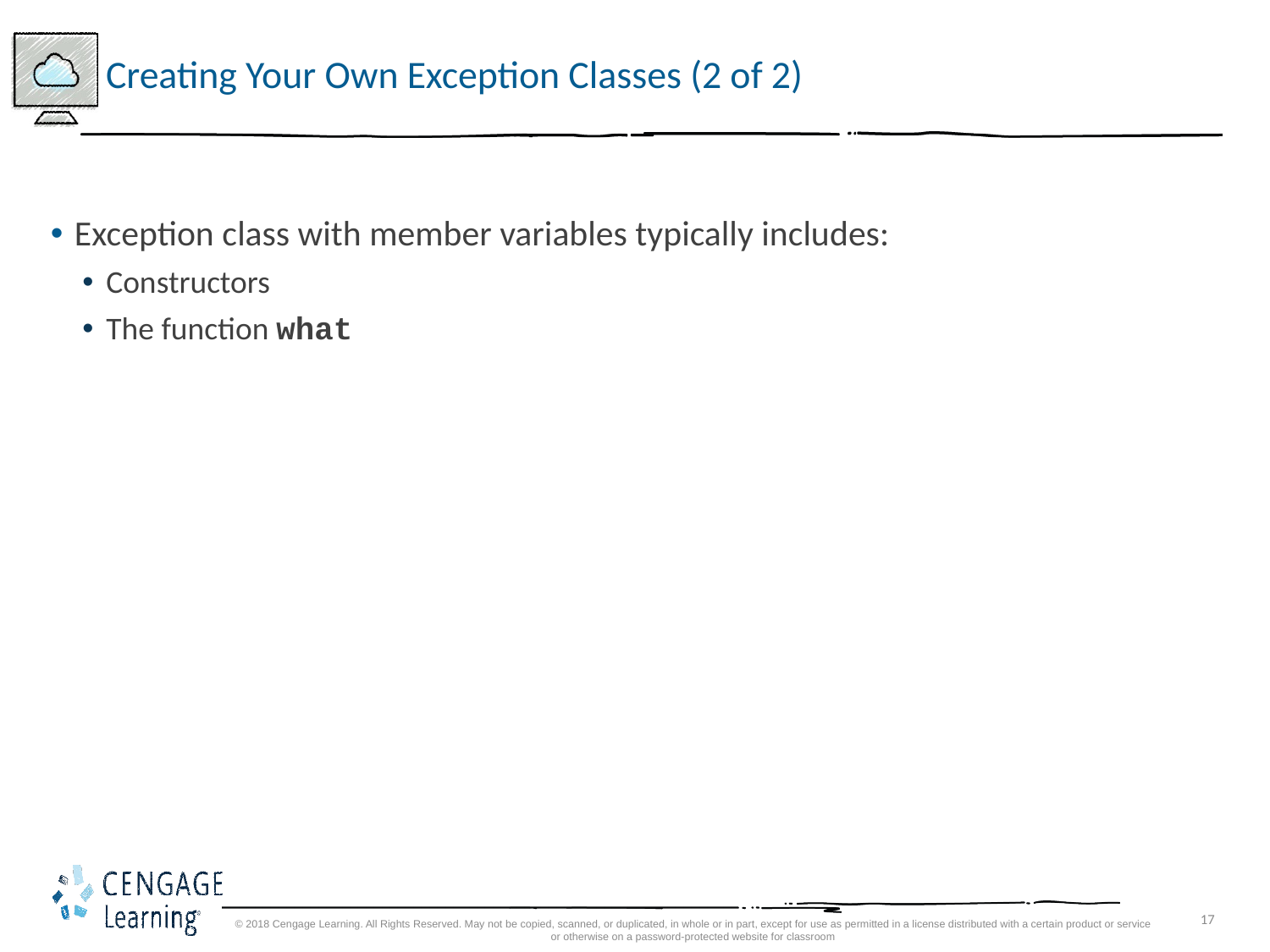

# Creating Your Own Exception Classes (2 of 2)
Exception class with member variables typically includes:
Constructors
The function what
© 2018 Cengage Learning. All Rights Reserved. May not be copied, scanned, or duplicated, in whole or in part, except for use as permitted in a license distributed with a certain product or service or otherwise on a password-protected website for classroom